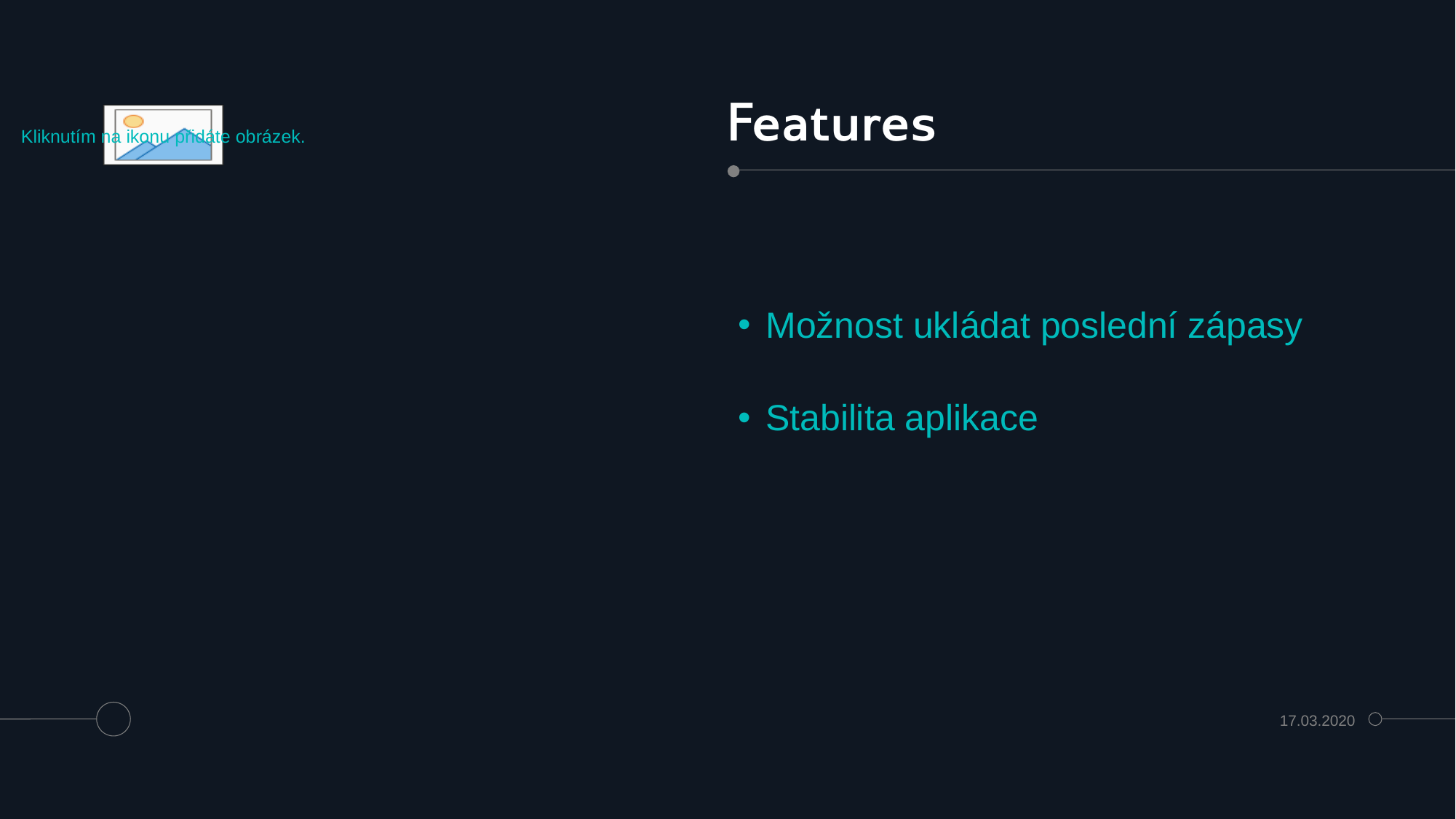

# Features

Možnost ukládat poslední zápasy

Stabilita aplikace

17.03.2020